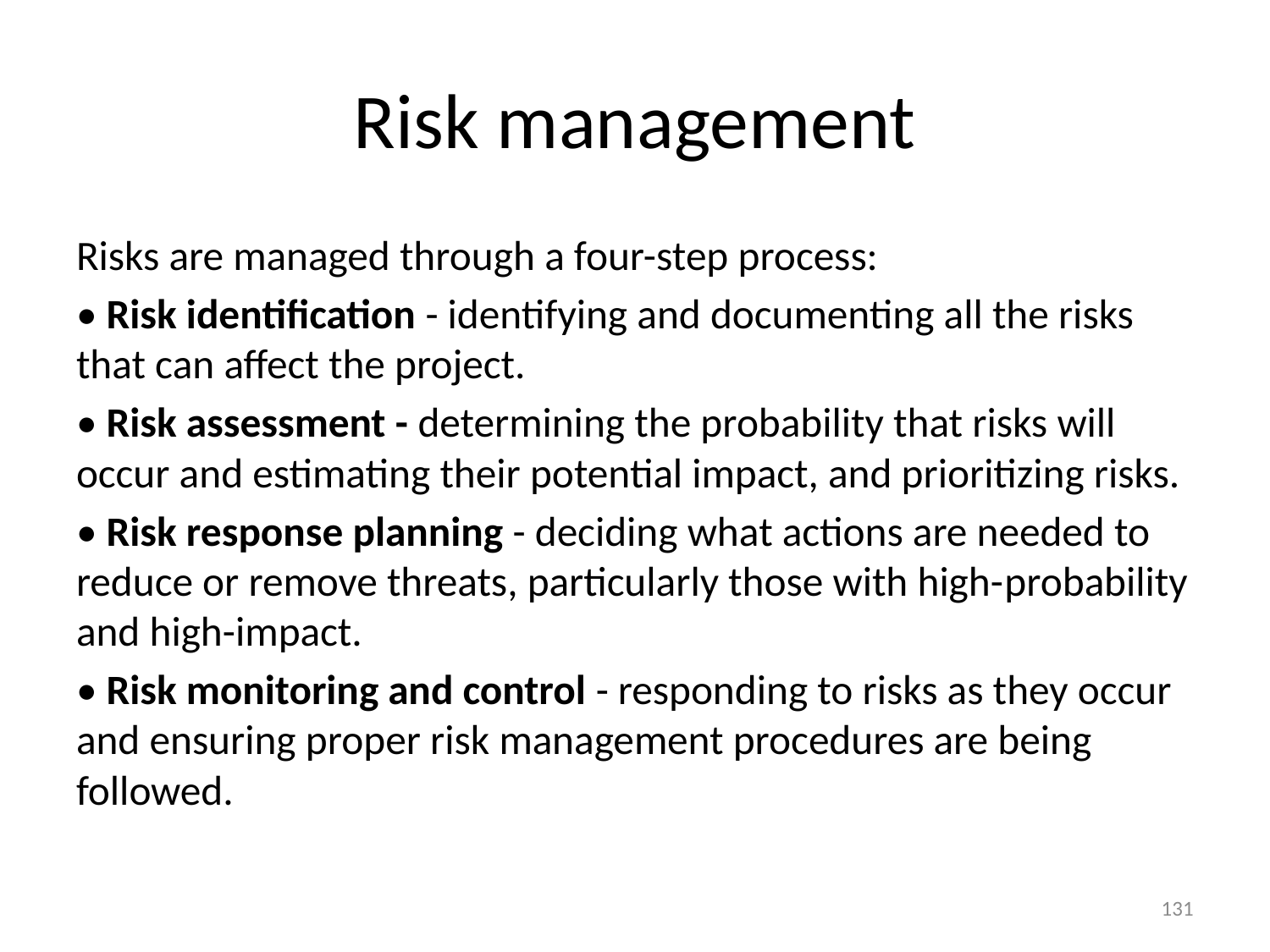

# Risk management
Risks are managed through a four-­step process:
• Risk identification -­ identifying and documenting all the risks that can affect the project.
• Risk assessment -­ determining the probability that risks will occur and estimating their potential impact, and prioritizing risks.
• Risk response planning -­ deciding what actions are needed to reduce or remove threats, particularly those with high-­probability and high-­impact.
• Risk monitoring and control -­ responding to risks as they occur and ensuring proper risk management procedures are being followed.
131